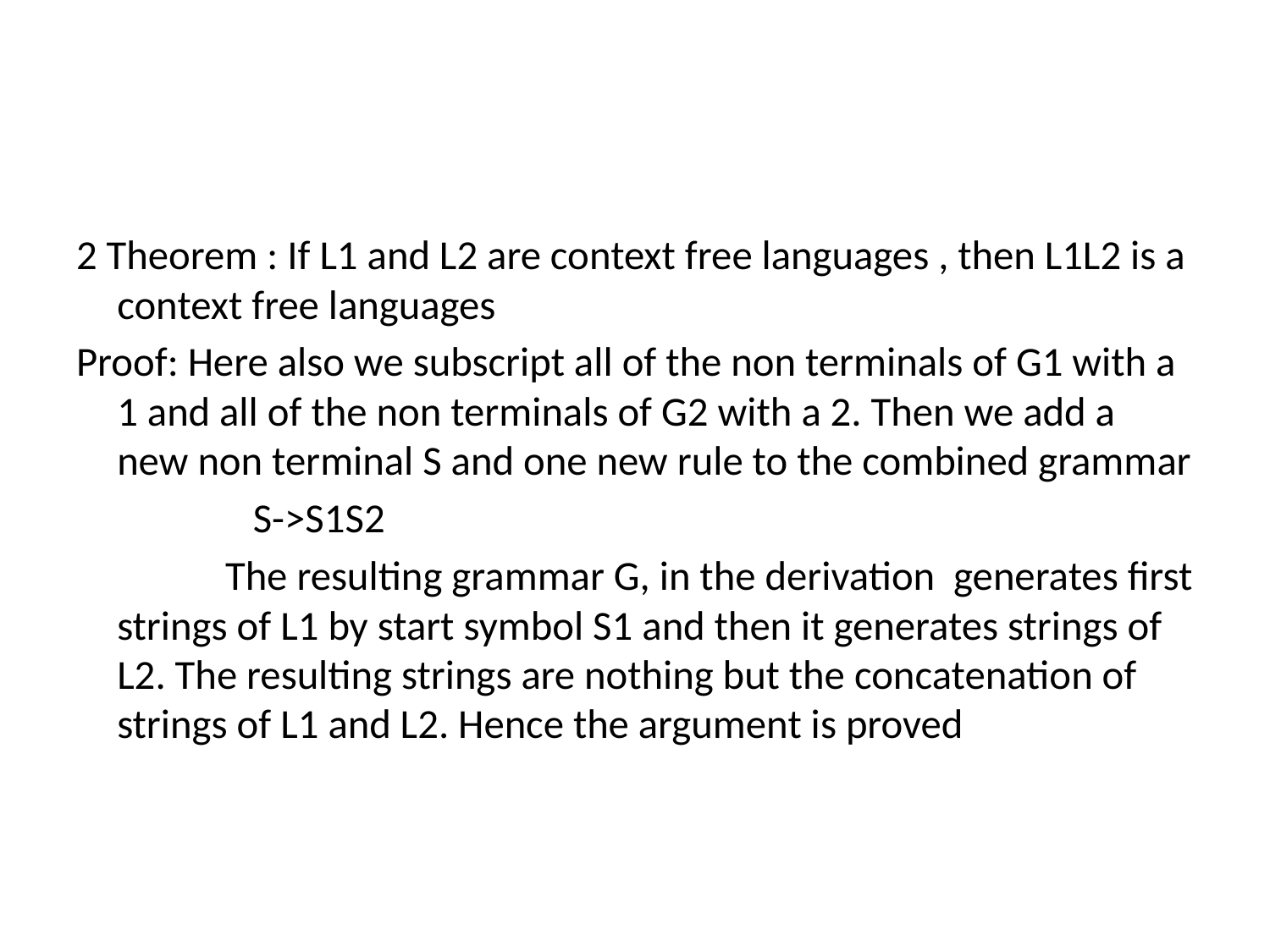

#
2 Theorem : If L1 and L2 are context free languages , then L1L2 is a context free languages
Proof: Here also we subscript all of the non terminals of G1 with a 1 and all of the non terminals of G2 with a 2. Then we add a  new non terminal S and one new rule to the combined grammar
                   S->S1S2
                The resulting grammar G, in the derivation  generates first strings of L1 by start symbol S1 and then it generates strings of L2. The resulting strings are nothing but the concatenation of strings of L1 and L2. Hence the argument is proved